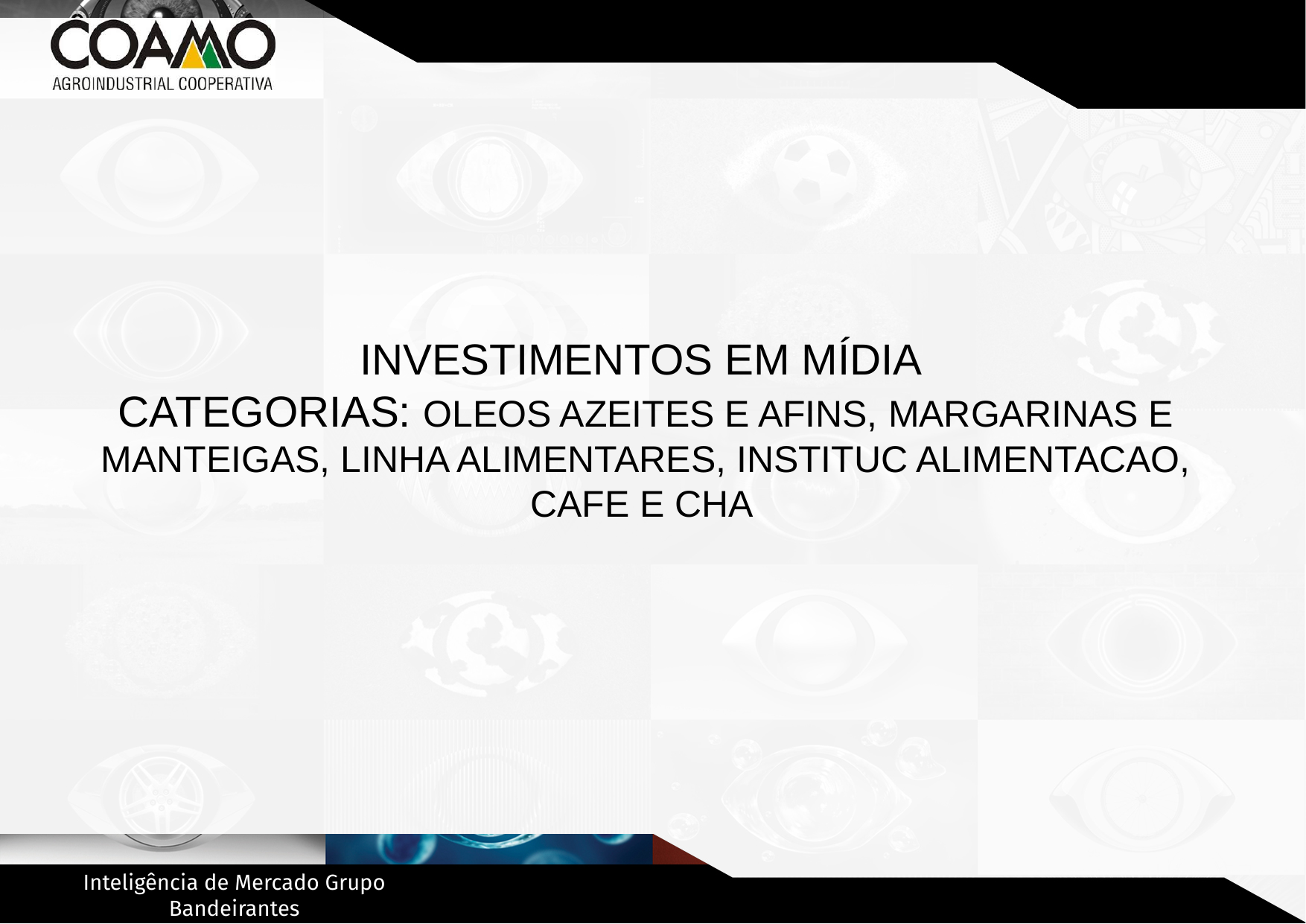

INVESTIMENTOS EM MÍDIA
CATEGORIAS: OLEOS AZEITES E AFINS, MARGARINAS E MANTEIGAS, LINHA ALIMENTARES, INSTITUC ALIMENTACAO, CAFE E CHA